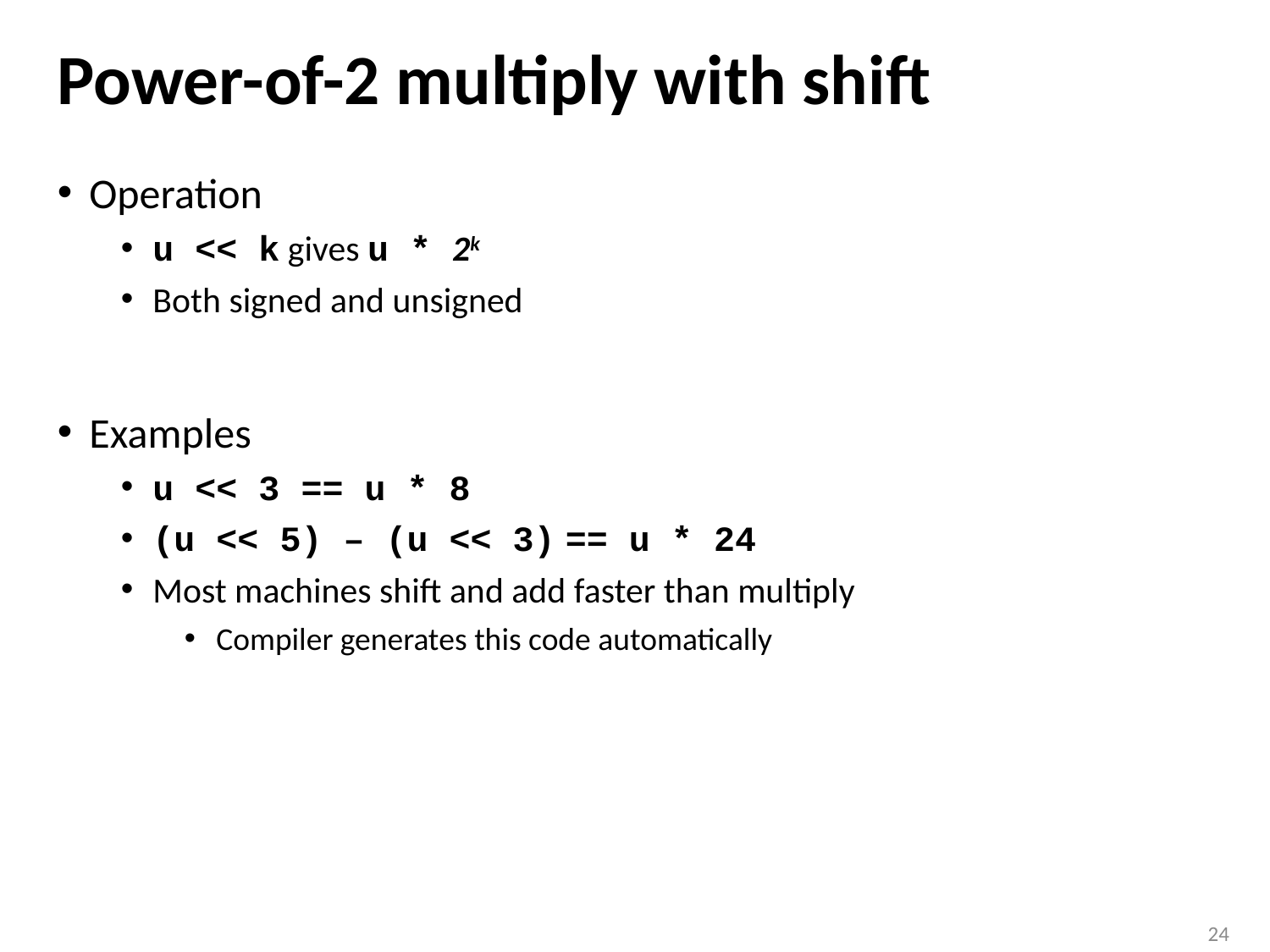

# Power-of-2 multiply with shift
Operation
u << k gives u * 2k
Both signed and unsigned

Examples
u << 3 == u * 8
(u << 5) – (u << 3)	== u * 24
Most machines shift and add faster than multiply
Compiler generates this code automatically
24